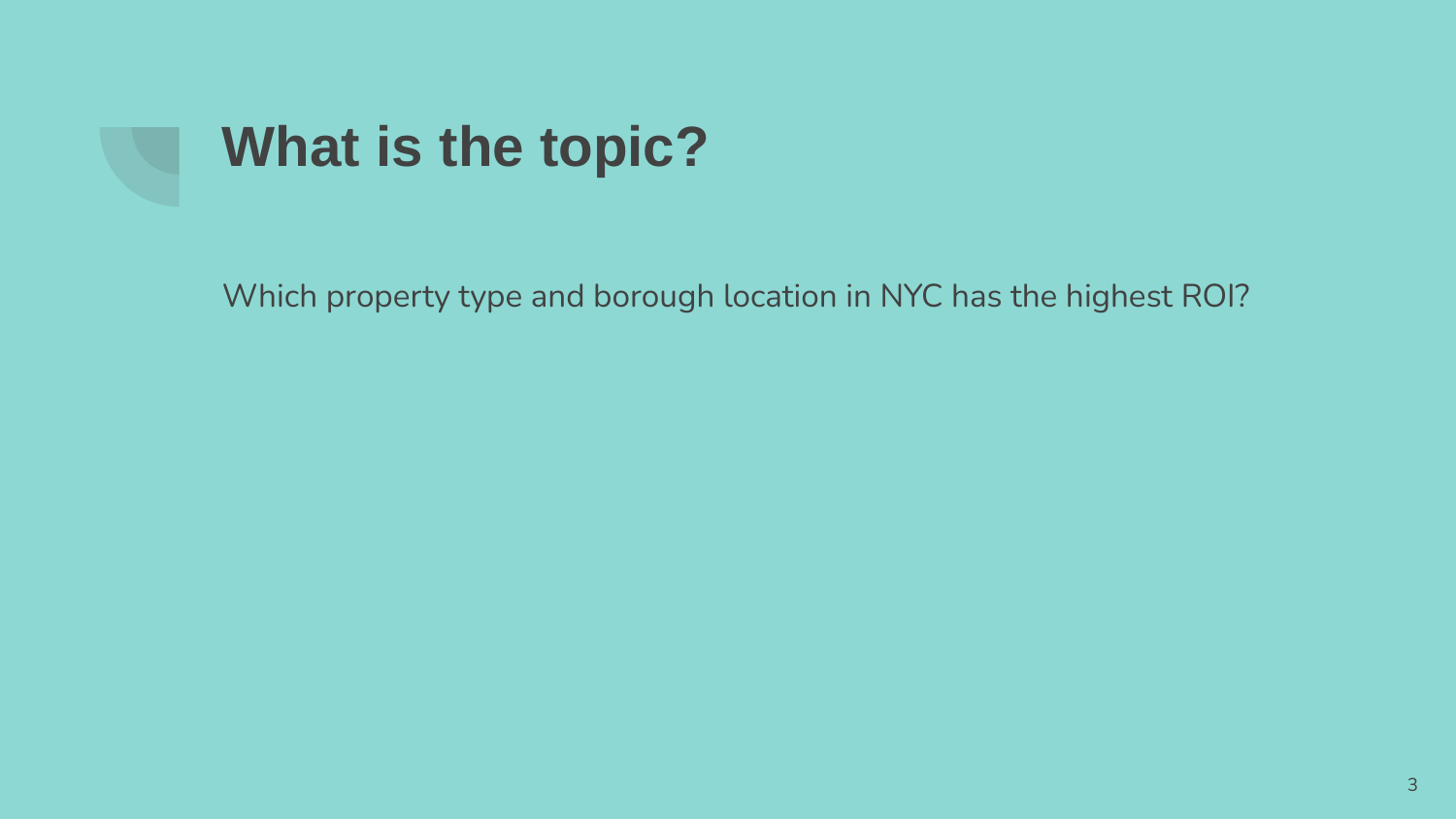

# What is the topic?
Which property type and borough location in NYC has the highest ROI?
3